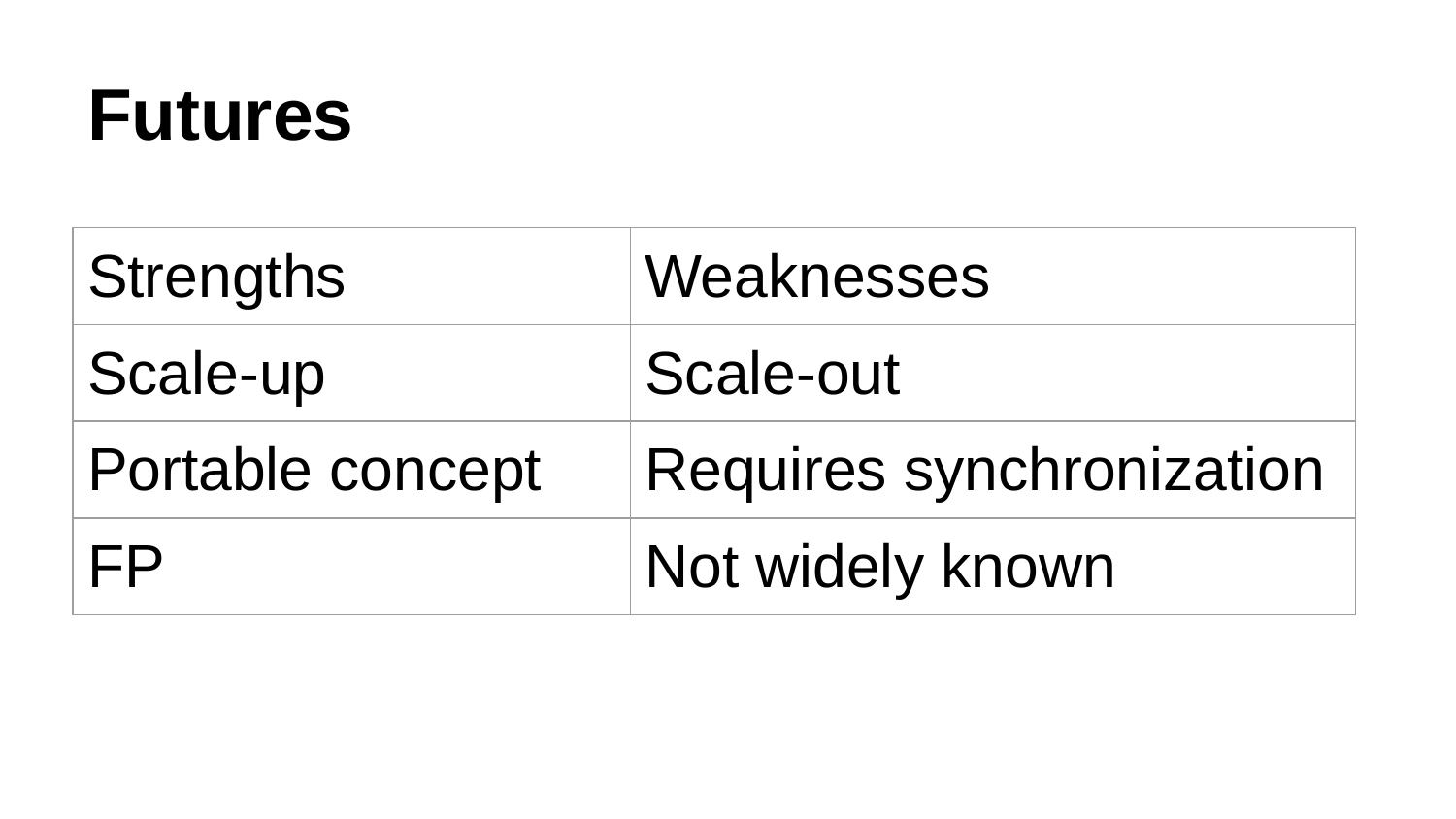

# Futures
| Strengths | Weaknesses |
| --- | --- |
| Scale-up | Scale-out |
| Portable concept | Requires synchronization |
| FP | Not widely known |